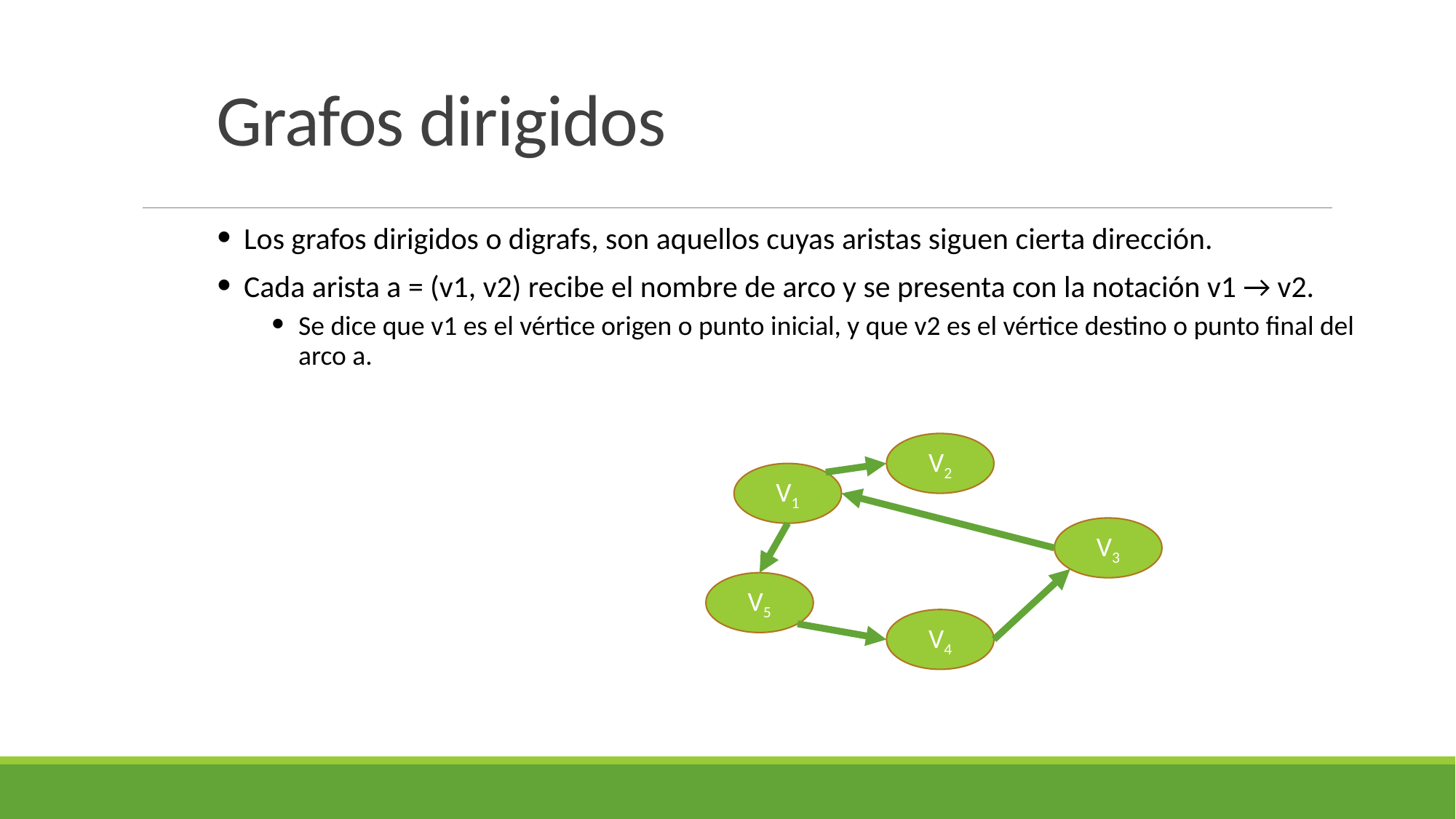

# Grafos dirigidos
Los grafos dirigidos o digrafs, son aquellos cuyas aristas siguen cierta dirección.
Cada arista a = (v1, v2) recibe el nombre de arco y se presenta con la notación v1 → v2.
Se dice que v1 es el vértice origen o punto inicial, y que v2 es el vértice destino o punto final del arco a.
V2
V1
V3
V5
V4